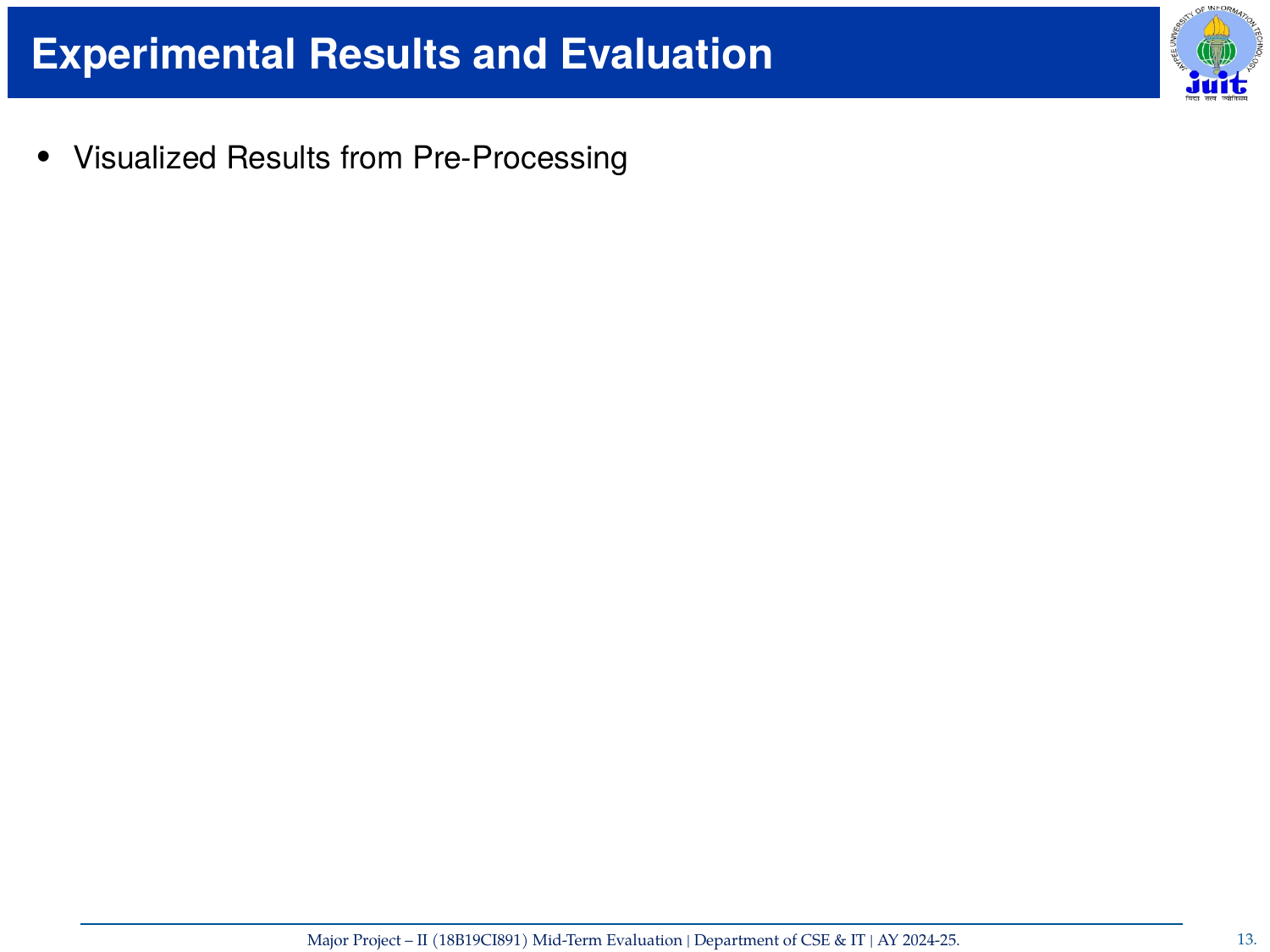

# Experimental Results and Evaluation
Visualized Results from Pre-Processing